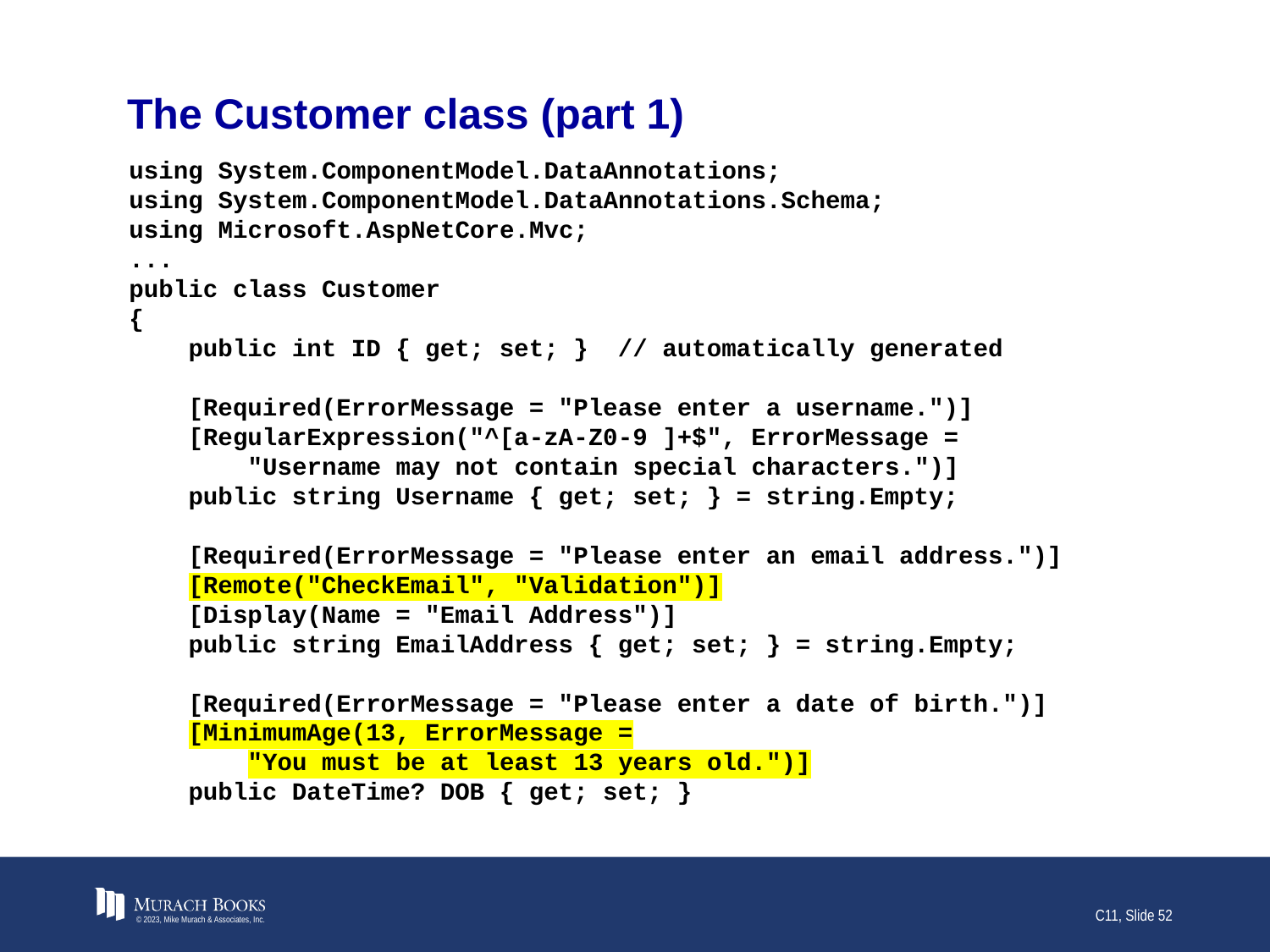

# The Customer class (part 1)
using System.ComponentModel.DataAnnotations;
using System.ComponentModel.DataAnnotations.Schema;
using Microsoft.AspNetCore.Mvc;
...
public class Customer
{
    public int ID { get; set; }  // automatically generated

    [Required(ErrorMessage = "Please enter a username.")]
    [RegularExpression("^[a-zA-Z0-9 ]+$", ErrorMessage =
        "Username may not contain special characters.")]
    public string Username { get; set; } = string.Empty;

    [Required(ErrorMessage = "Please enter an email address.")]
    [Remote("CheckEmail", "Validation")]
    [Display(Name = "Email Address")]
    public string EmailAddress { get; set; } = string.Empty;

    [Required(ErrorMessage = "Please enter a date of birth.")]
    [MinimumAge(13, ErrorMessage =
        "You must be at least 13 years old.")]
    public DateTime? DOB { get; set; }

© 2023, Mike Murach & Associates, Inc.

C11, Slide 52